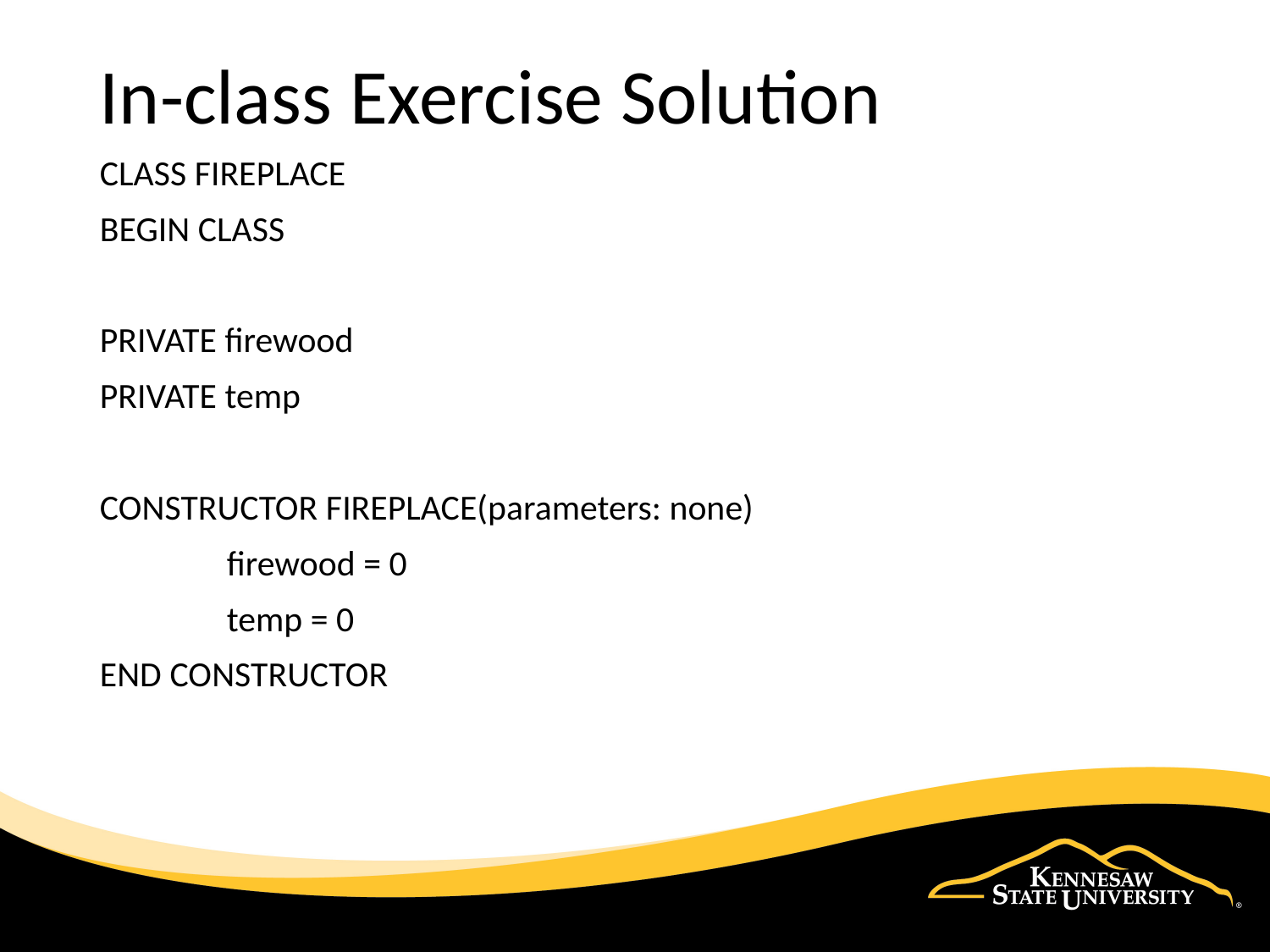

# In-class Exercise Solution
CLASS FIREPLACE
BEGIN CLASS

PRIVATE firewood
PRIVATE temp

CONSTRUCTOR FIREPLACE(parameters: none)
	firewood = 0
	temp = 0
END CONSTRUCTOR